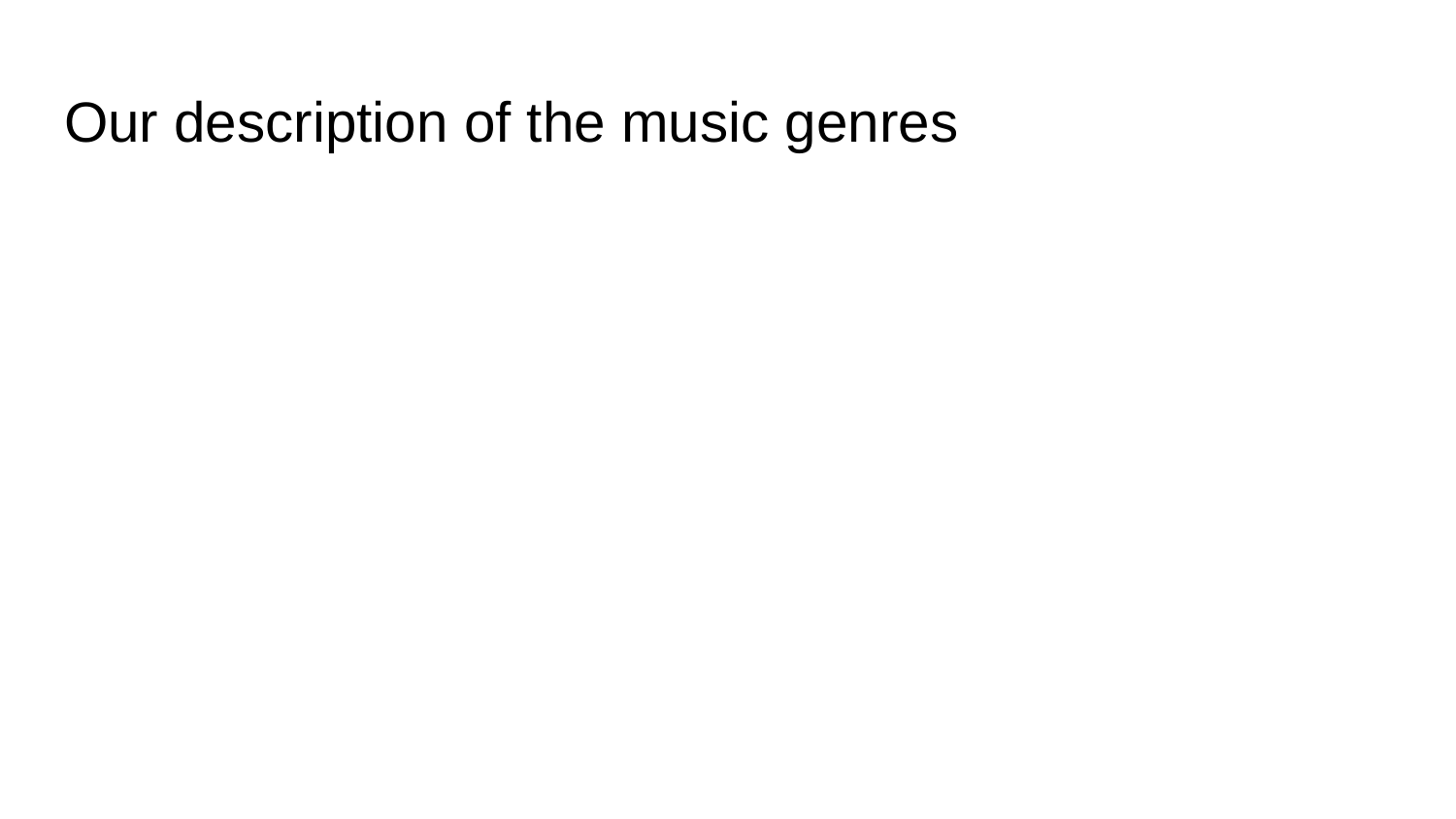

# Our description of the music genres